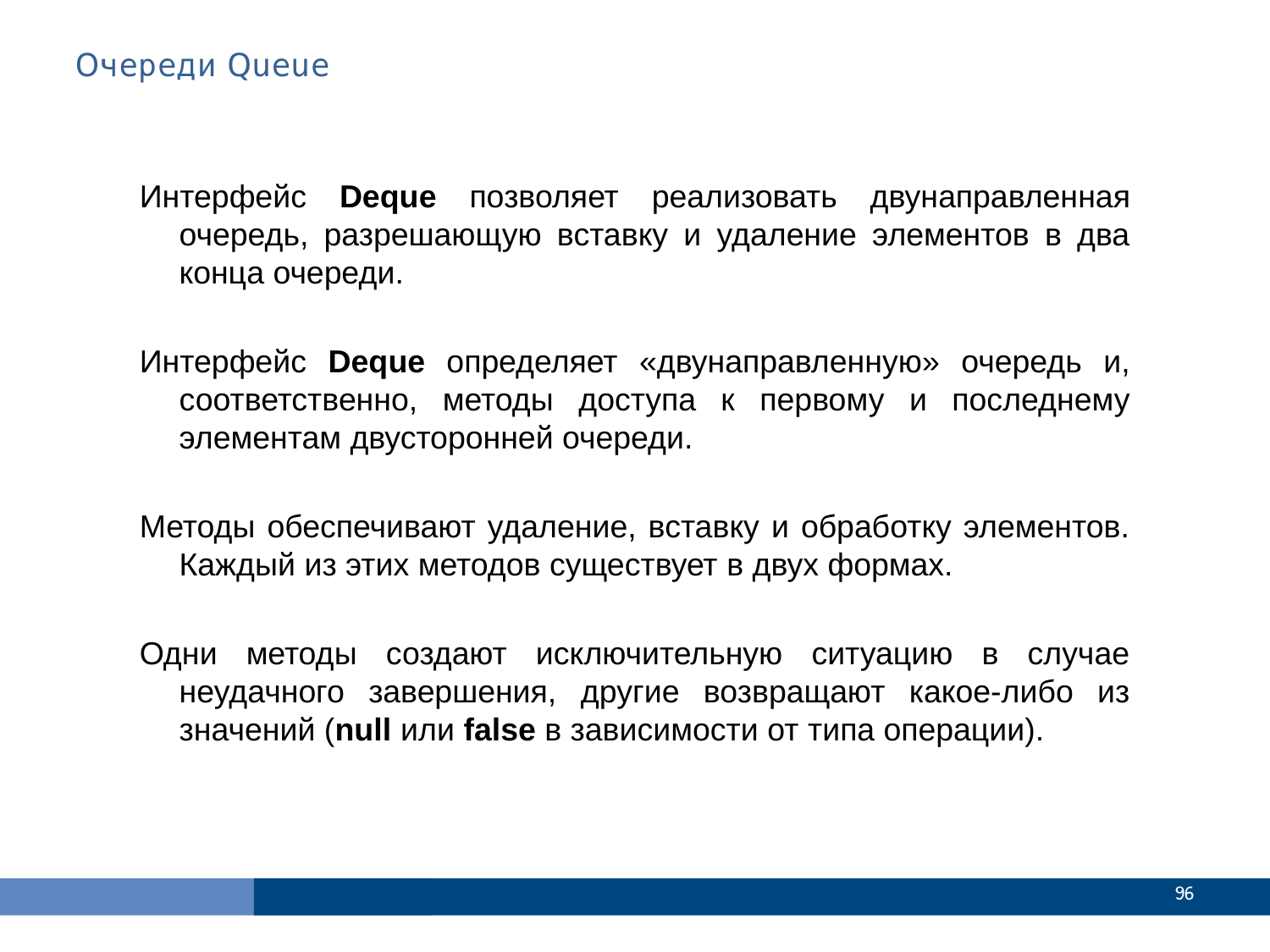

Очереди Queue
Интерфейс Deque позволяет реализовать двунаправленная очередь, разрешающую вставку и удаление элементов в два конца очереди.

Интерфейс Deque определяет «двунаправленную» очередь и, соответственно, методы доступа к первому и последнему элементам двусторонней очереди.

Методы обеспечивают удаление, вставку и обработку элементов. Каждый из этих методов существует в двух формах.

Одни методы создают исключительную ситуацию в случае неудачного завершения, другие возвращают какое-либо из значений (null или false в зависимости от типа операции).

96